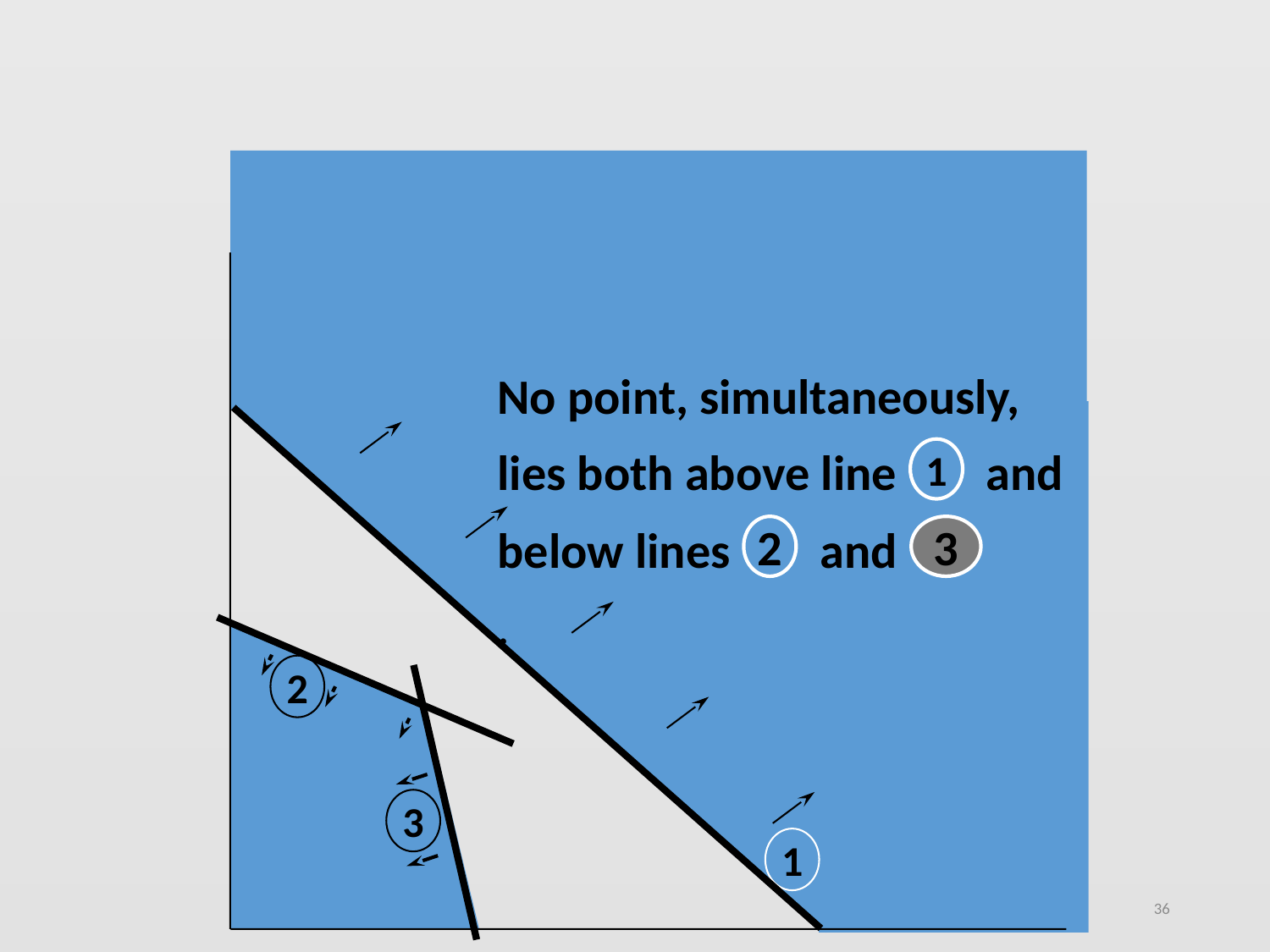

# Infeasible Model

No point, simultaneously,
lies both above line        and
below lines        and
.

1

2
3
2
3
1

36